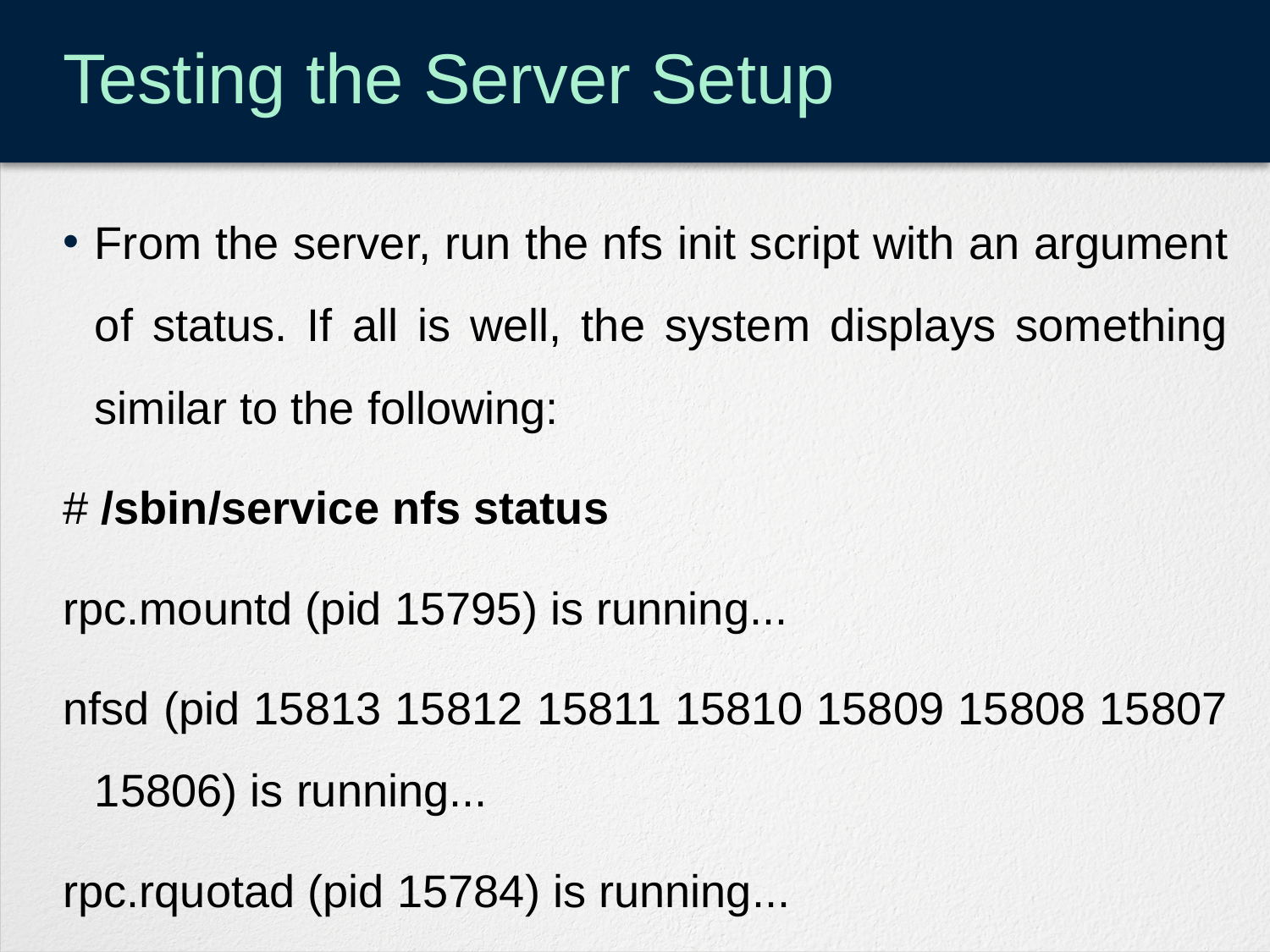

# Testing the Server Setup
From the server, run the nfs init script with an argument of status. If all is well, the system displays something similar to the following:
# /sbin/service nfs status
rpc.mountd (pid 15795) is running...
nfsd (pid 15813 15812 15811 15810 15809 15808 15807 15806) is running...
rpc.rquotad (pid 15784) is running...